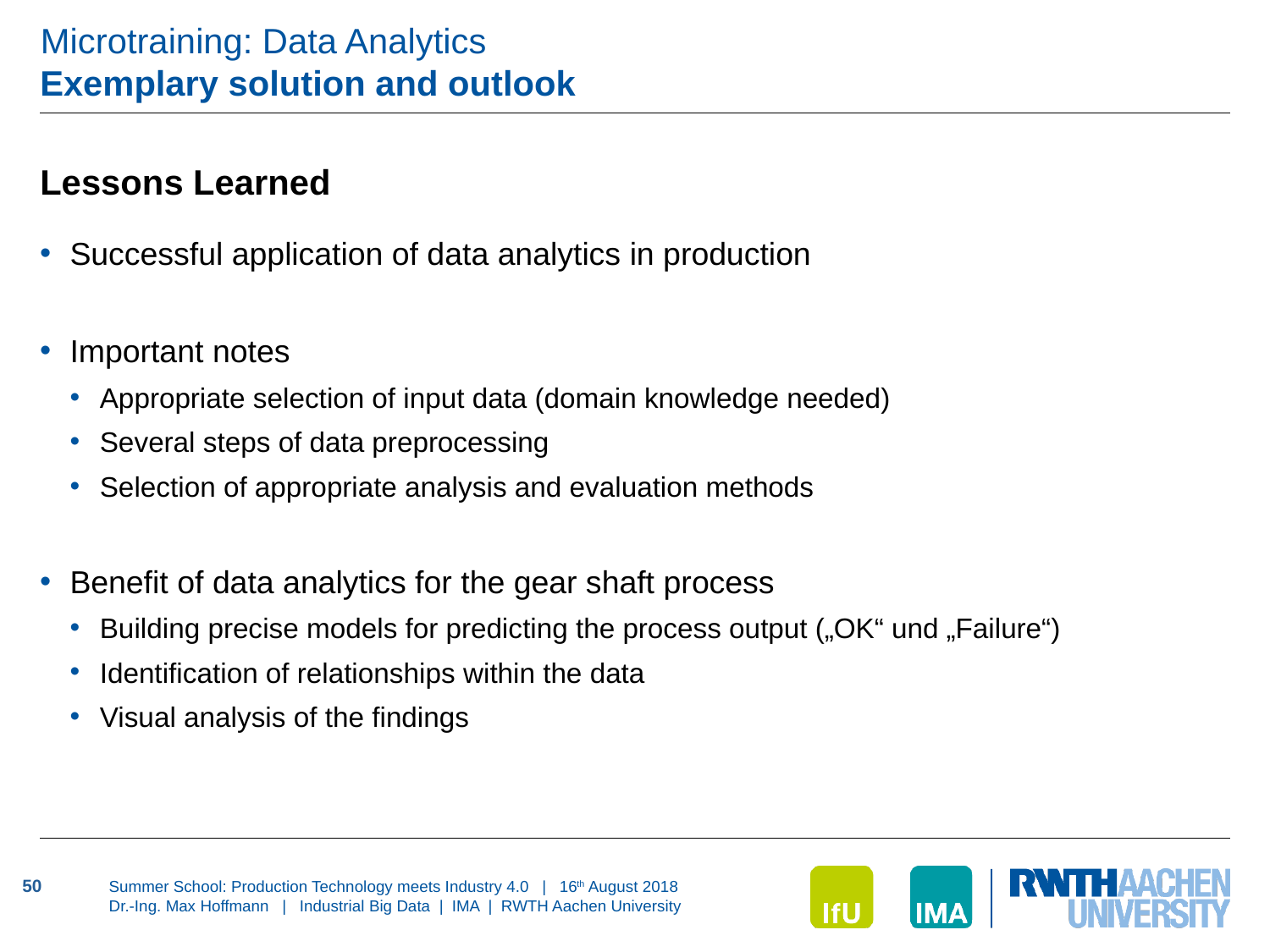

Microtraining: Data Analytics
# Exemplary solution and outlook
Lessons Learned
Successful application of data analytics in production

Important notes
Appropriate selection of input data (domain knowledge needed)
Several steps of data preprocessing
Selection of appropriate analysis and evaluation methods

Benefit of data analytics for the gear shaft process
Building precise models for predicting the process output („OK“ und „Failure“)
Identification of relationships within the data
Visual analysis of the findings